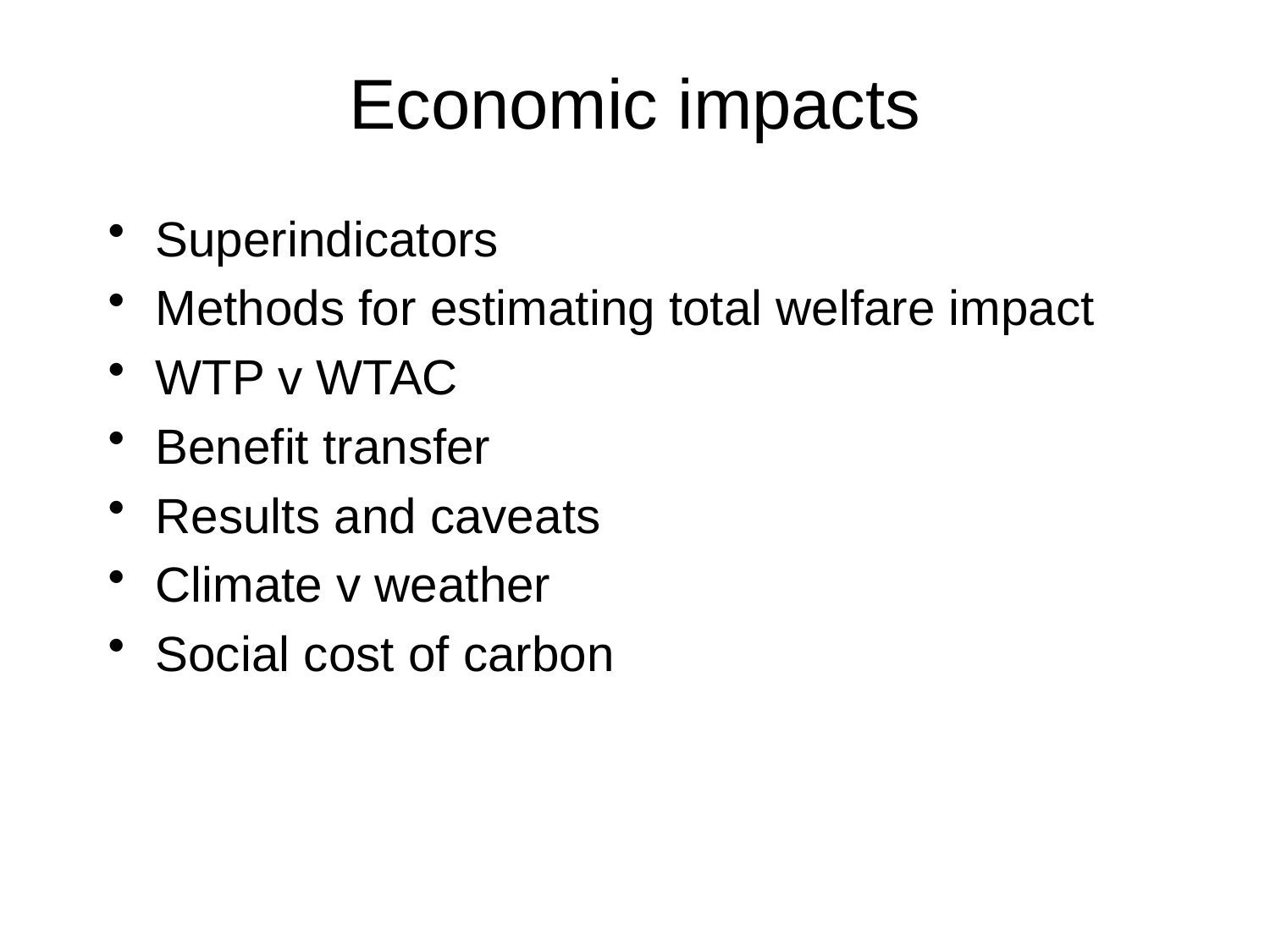

# Economic impacts
Superindicators
Methods for estimating total welfare impact
WTP v WTAC
Benefit transfer
Results and caveats
Climate v weather
Social cost of carbon